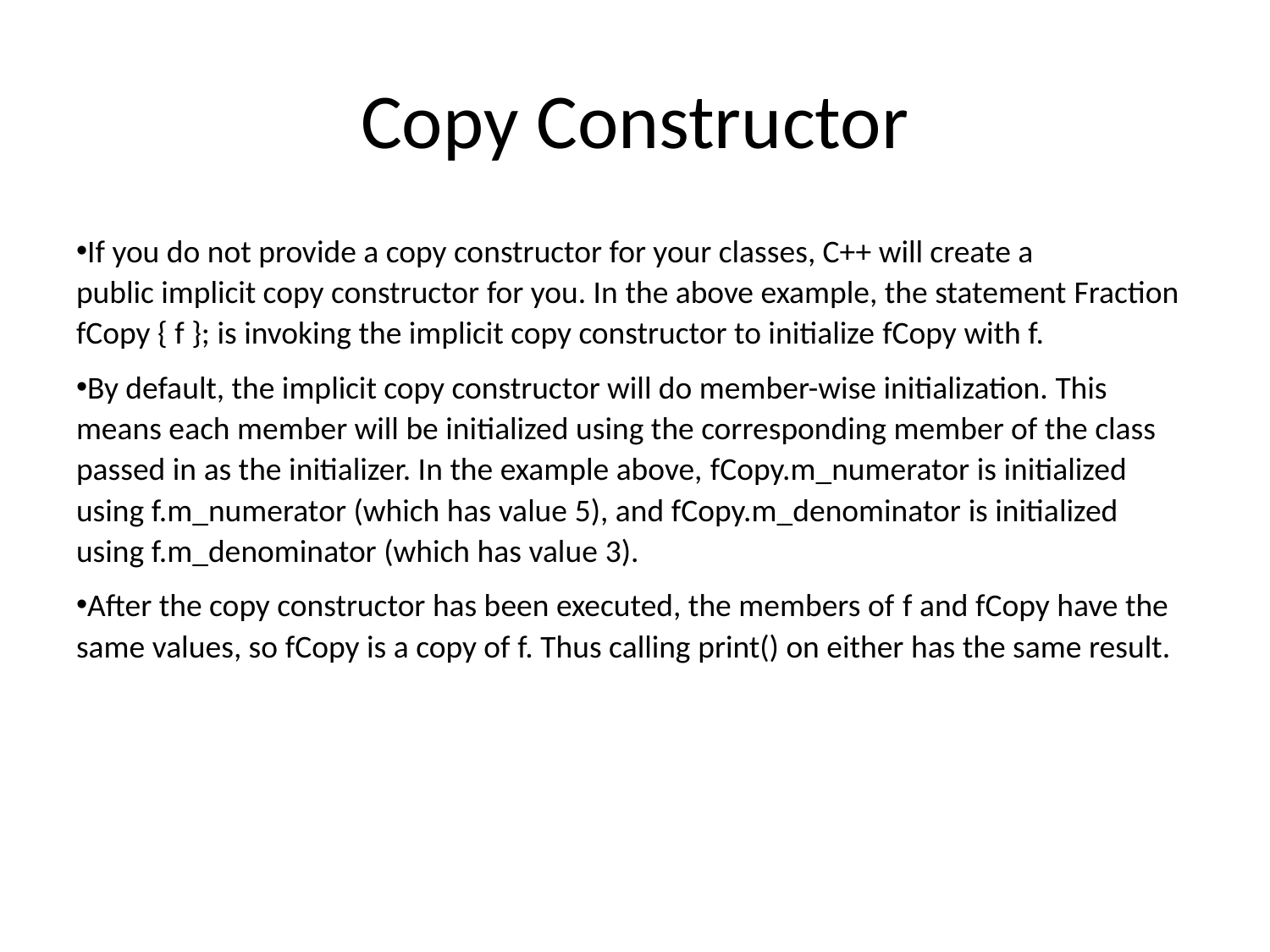

# Copy Constructor
If you do not provide a copy constructor for your classes, C++ will create a public implicit copy constructor for you. In the above example, the statement Fraction fCopy { f }; is invoking the implicit copy constructor to initialize fCopy with f.
By default, the implicit copy constructor will do member-wise initialization. This means each member will be initialized using the corresponding member of the class passed in as the initializer. In the example above, fCopy.m_numerator is initialized using f.m_numerator (which has value 5), and fCopy.m_denominator is initialized using f.m_denominator (which has value 3).
After the copy constructor has been executed, the members of f and fCopy have the same values, so fCopy is a copy of f. Thus calling print() on either has the same result.